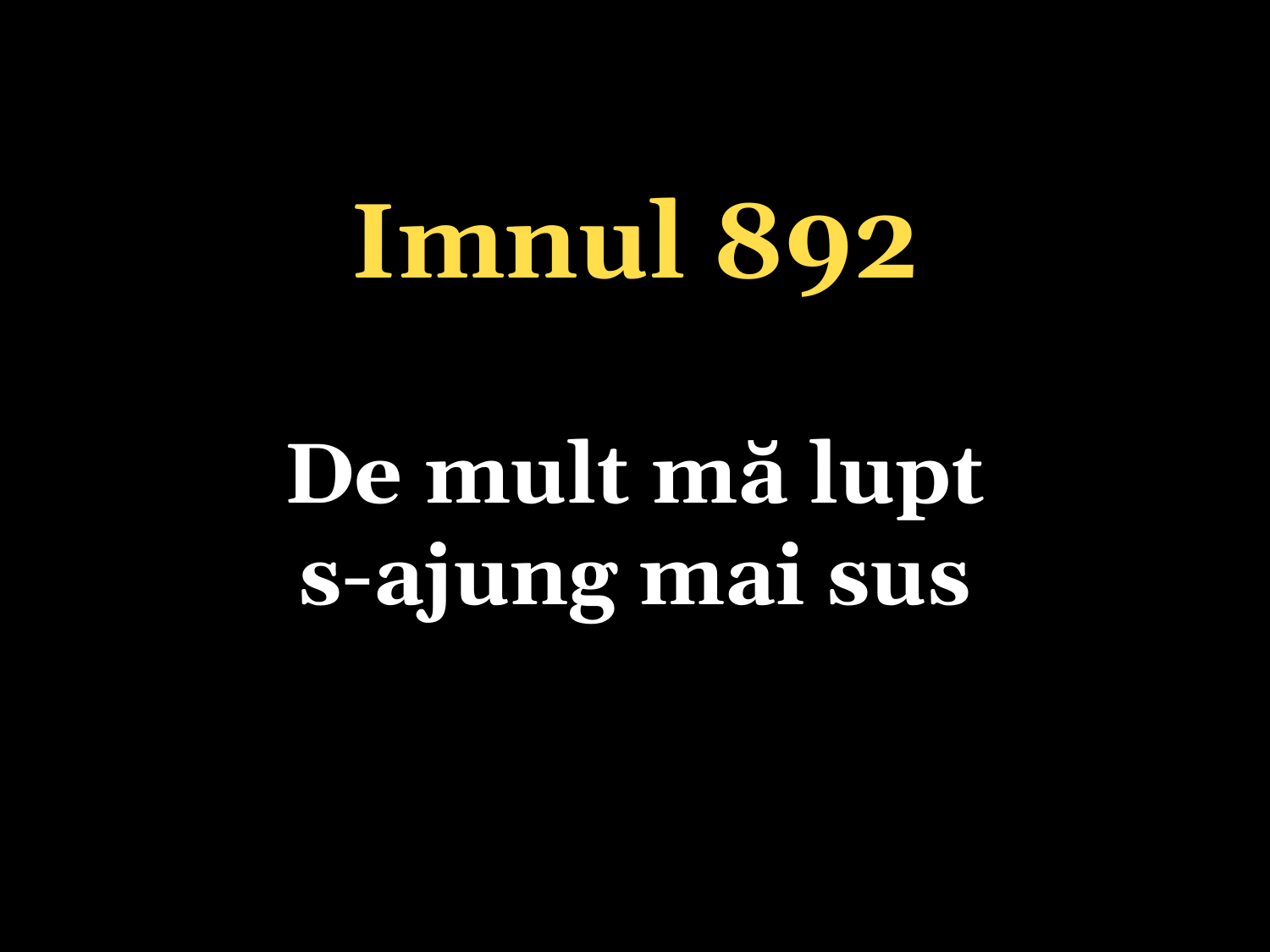

Imnul 892
De mult mă lupt
s-ajung mai sus